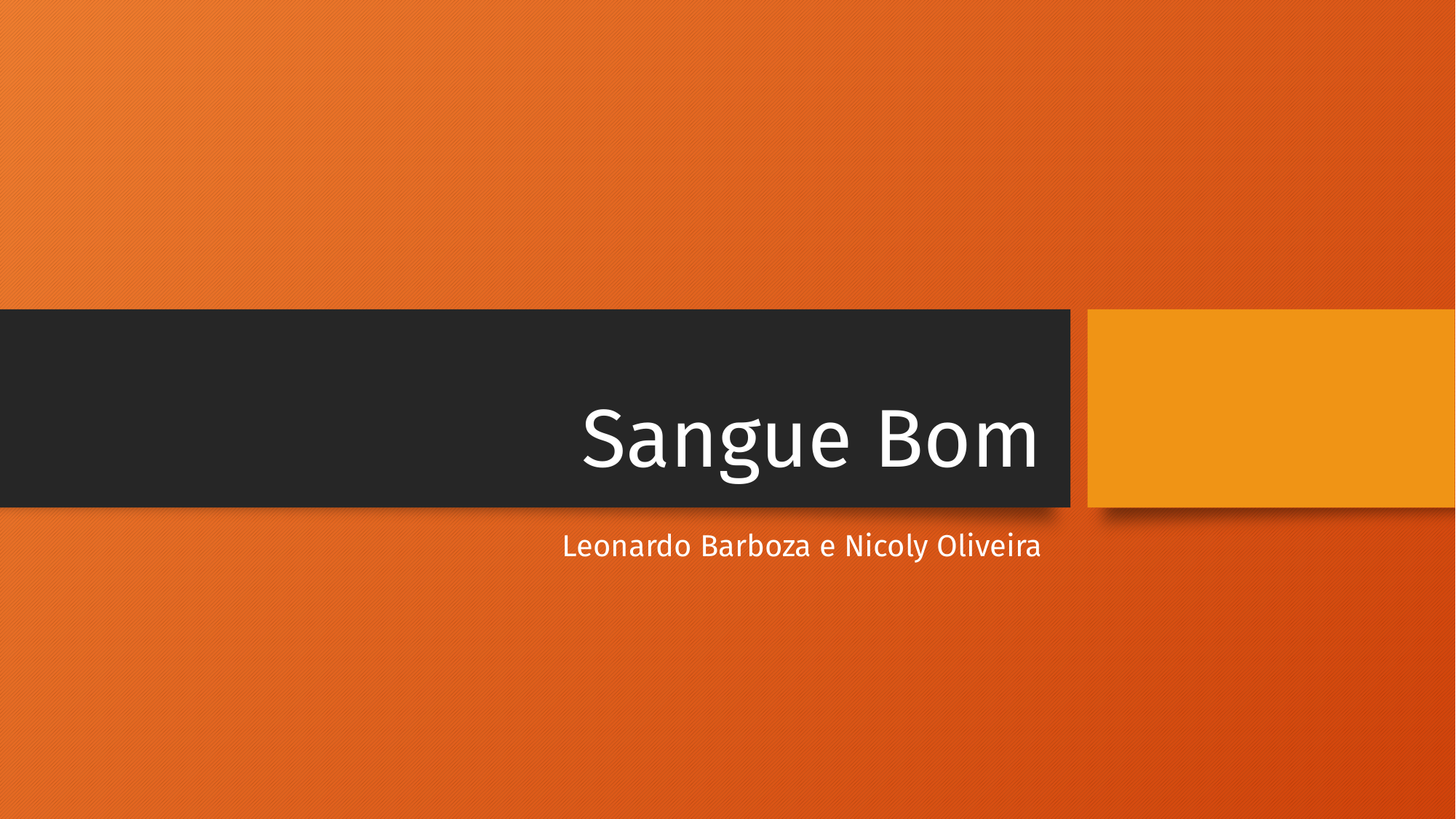

# Sangue Bom
Leonardo Barboza e Nicoly Oliveira